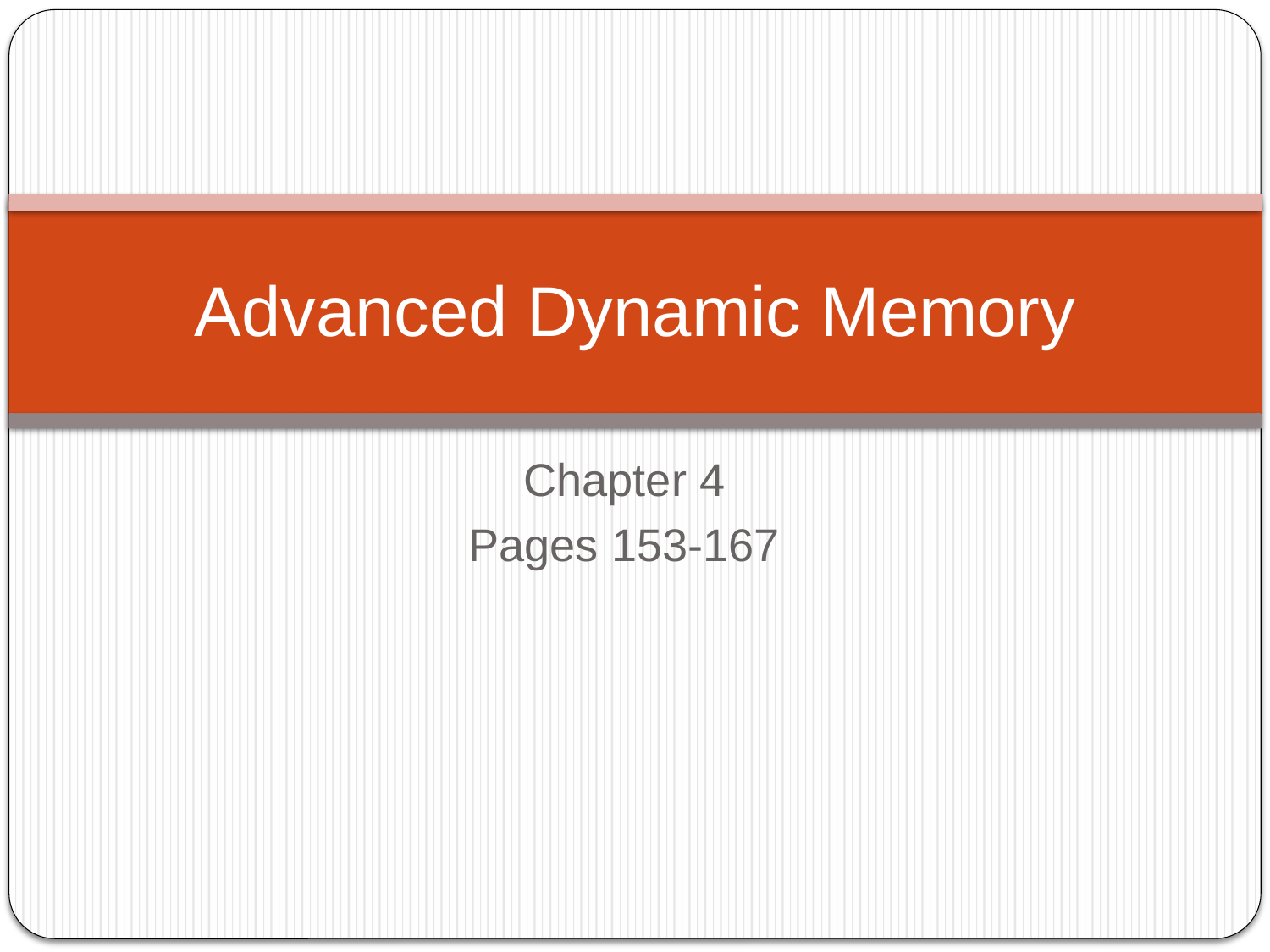

# Advanced Dynamic Memory
Chapter 4
Pages 153-167